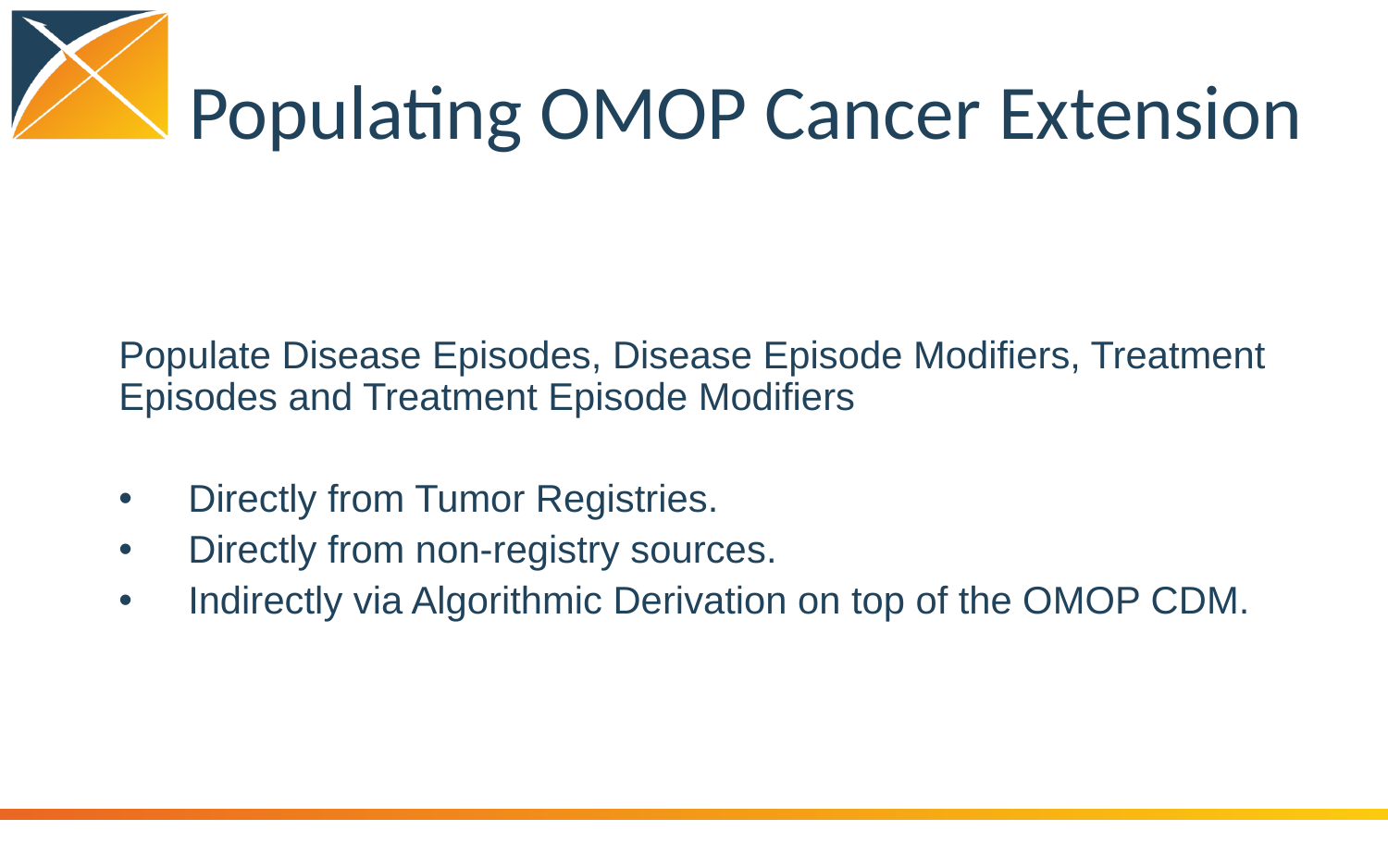

# Populating OMOP Cancer Extension

Populate Disease Episodes, Disease Episode Modifiers, Treatment Episodes and Treatment Episode Modifiers

Directly from Tumor Registries.
Directly from non-registry sources.
Indirectly via Algorithmic Derivation on top of the OMOP CDM.